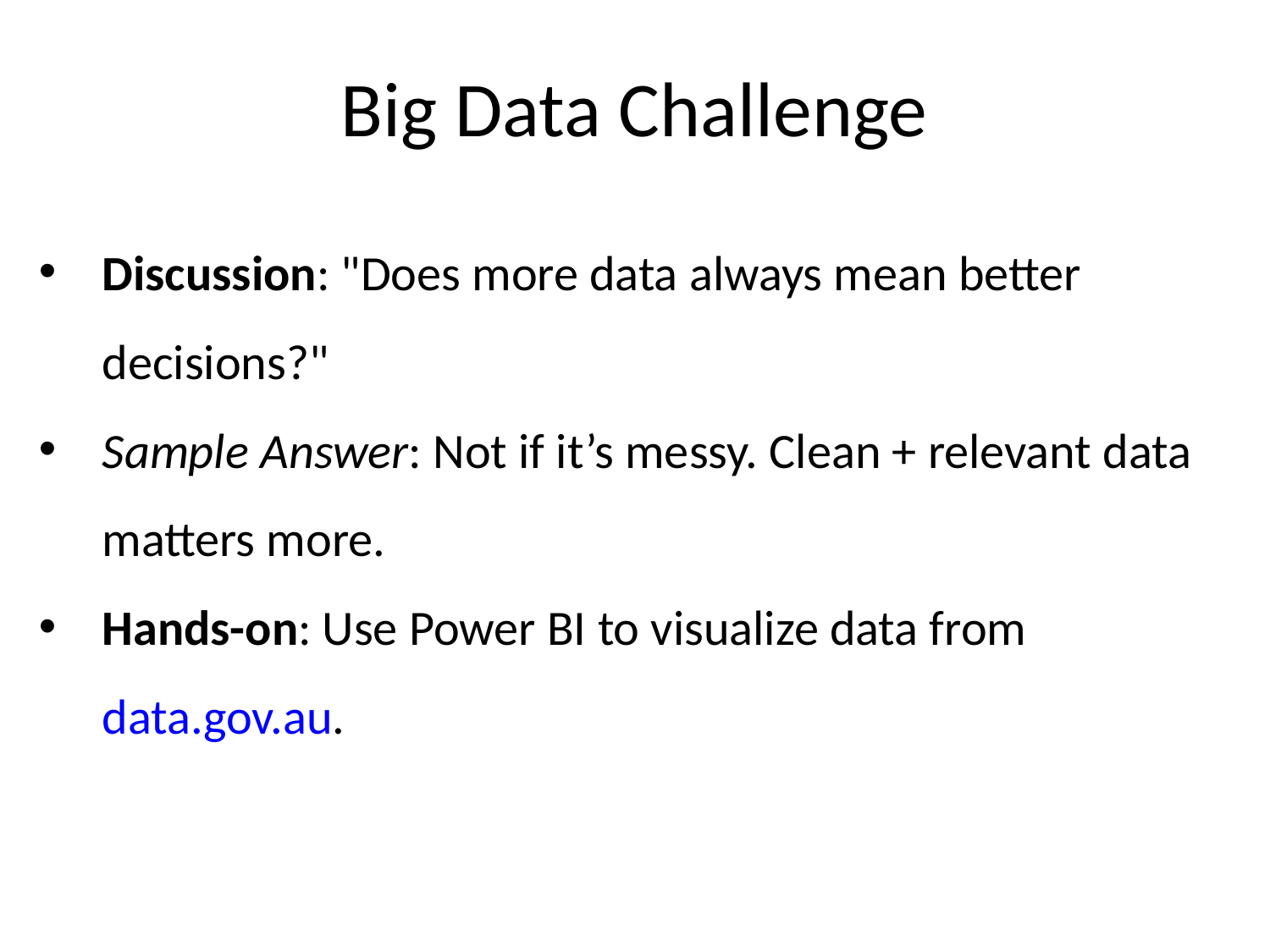

Big Data Challenge
Discussion: "Does more data always mean better decisions?"
Sample Answer: Not if it’s messy. Clean + relevant data matters more.
Hands-on: Use Power BI to visualize data from data.gov.au.